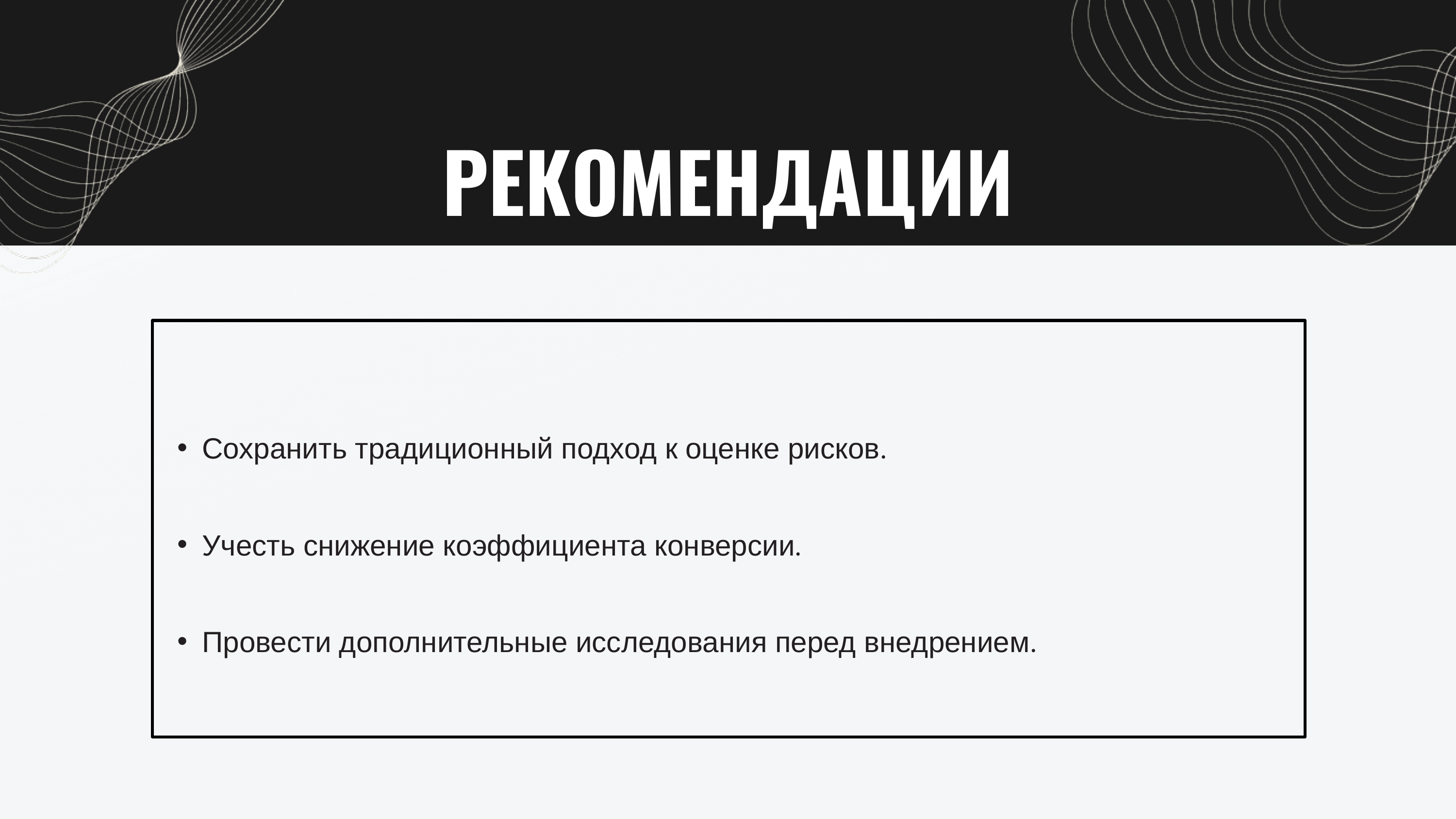

РЕКОМЕНДАЦИИ

Сохранить традиционный подход к оценке рисков.

Учесть снижение коэффициента конверсии.

Провести дополнительные исследования перед внедрением.